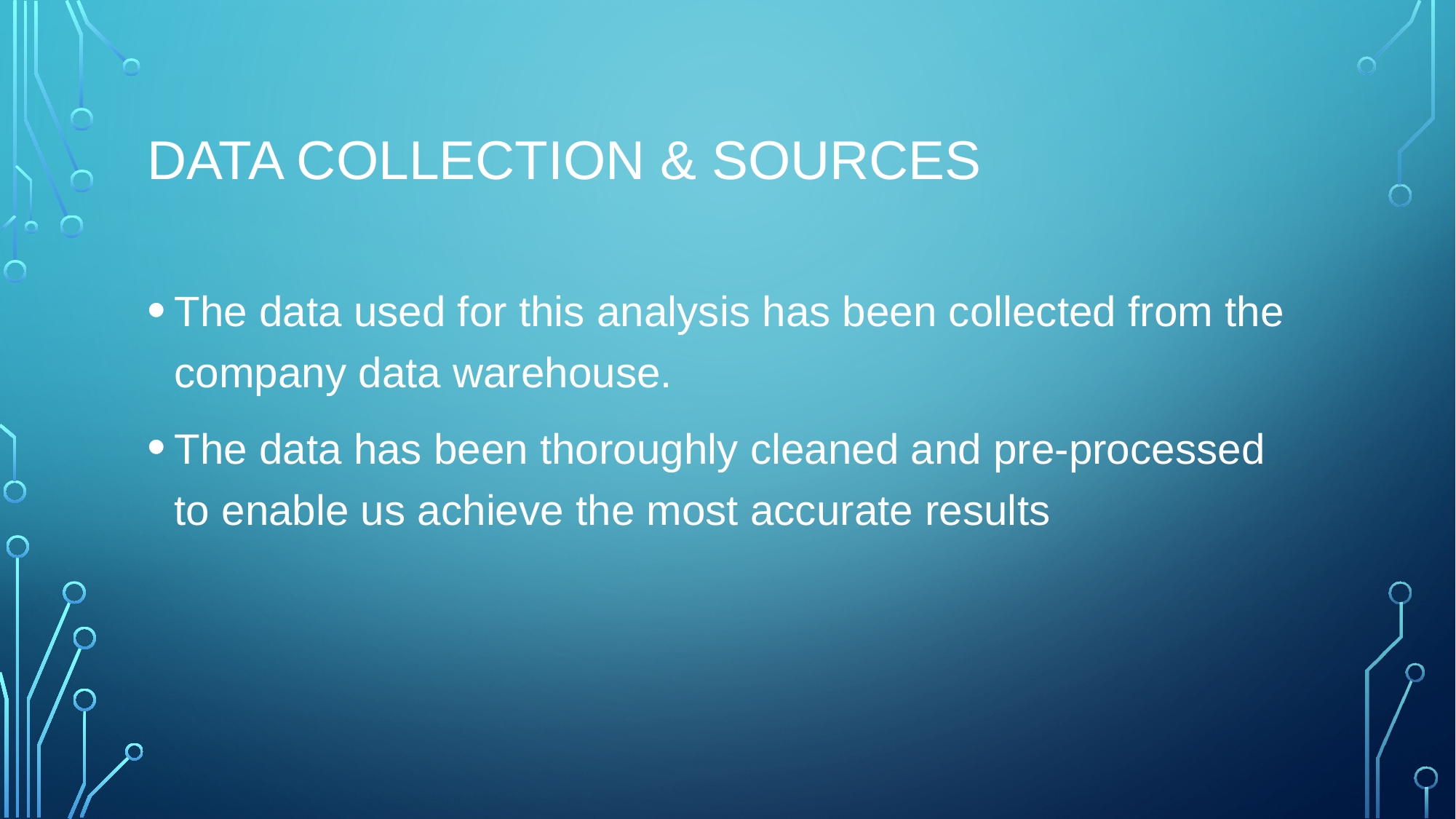

# Data collection & sources
The data used for this analysis has been collected from the company data warehouse.
The data has been thoroughly cleaned and pre-processed to enable us achieve the most accurate results